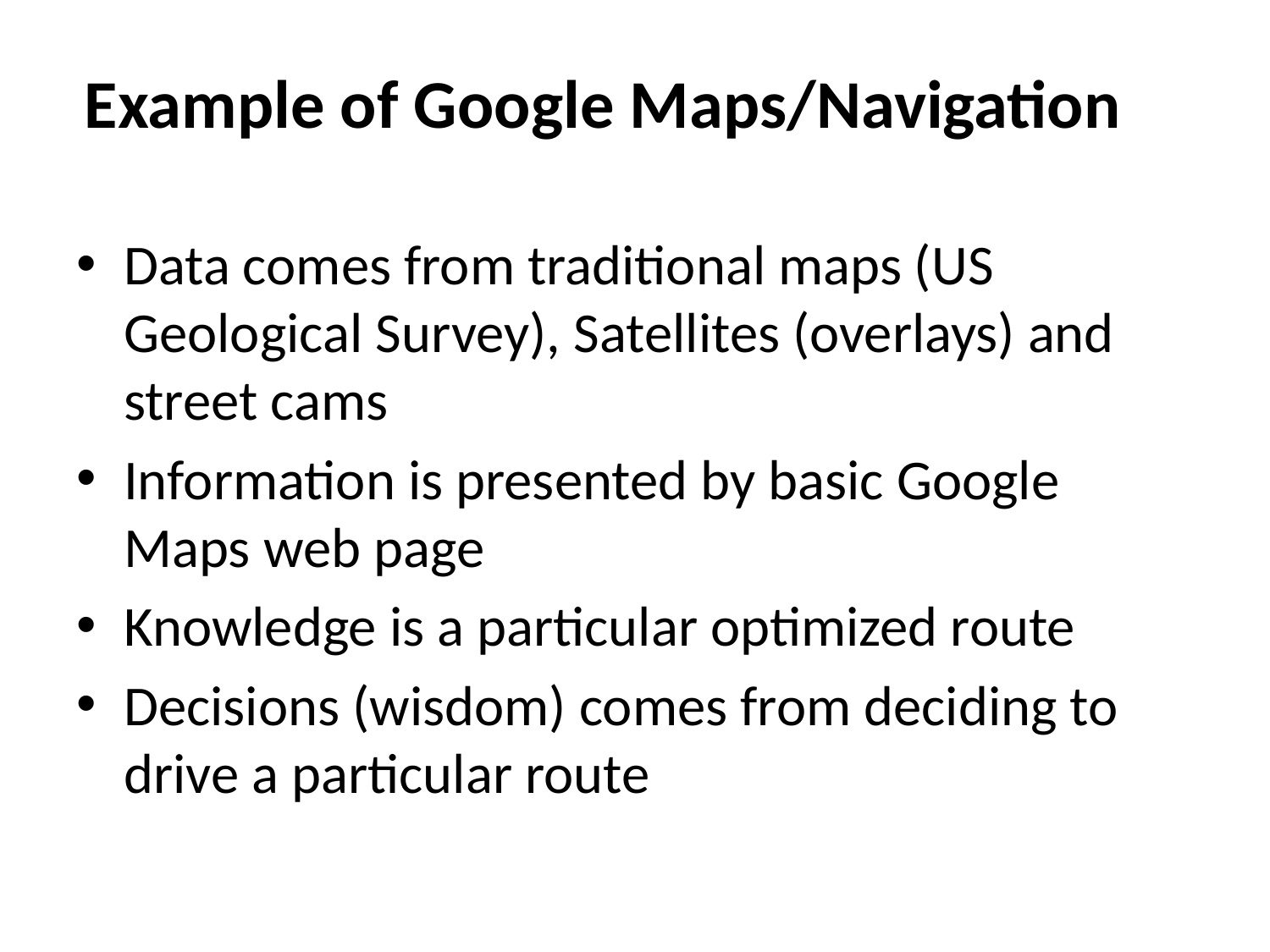

# Example of Google Maps/Navigation
Data comes from traditional maps (US Geological Survey), Satellites (overlays) and street cams
Information is presented by basic Google Maps web page
Knowledge is a particular optimized route
Decisions (wisdom) comes from deciding to drive a particular route